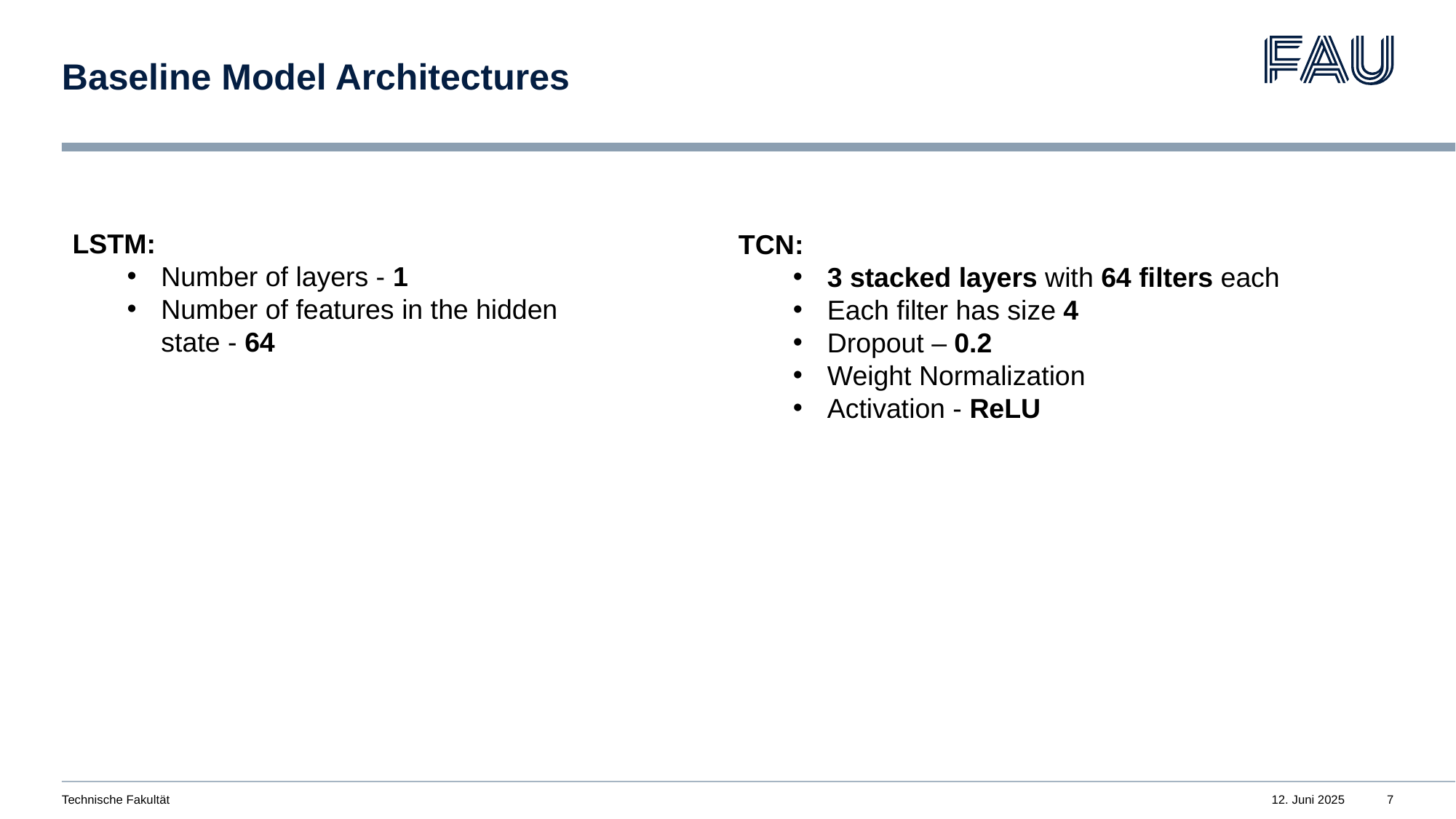

# Baseline Model Architectures

LSTM:
Number of layers - 1
Number of features in the hidden state - 64
TCN:
3 stacked layers with 64 filters each
Each filter has size 4
Dropout – 0.2
Weight Normalization
Activation - ReLU
Technische Fakultät
12. Juni 2025
7